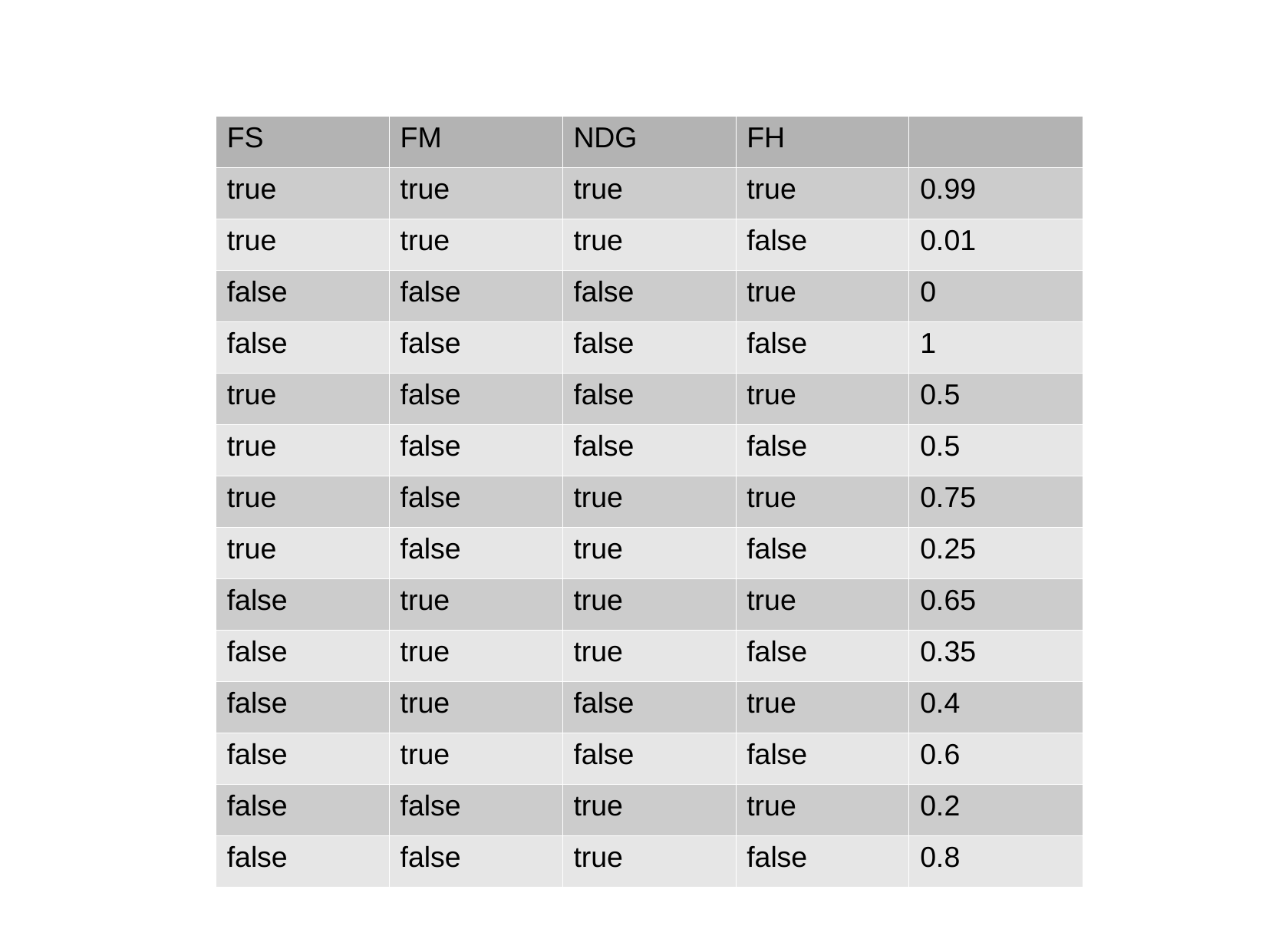

| FS | FM | NDG | FH |  |
| --- | --- | --- | --- | --- |
| true | true | true | true | 0.99 |
| true | true | true | false | 0.01 |
| false | false | false | true | 0 |
| false | false | false | false | 1 |
| true | false | false | true | 0.5 |
| true | false | false | false | 0.5 |
| true | false | true | true | 0.75 |
| true | false | true | false | 0.25 |
| false | true | true | true | 0.65 |
| false | true | true | false | 0.35 |
| false | true | false | true | 0.4 |
| false | true | false | false | 0.6 |
| false | false | true | true | 0.2 |
| false | false | true | false | 0.8 |